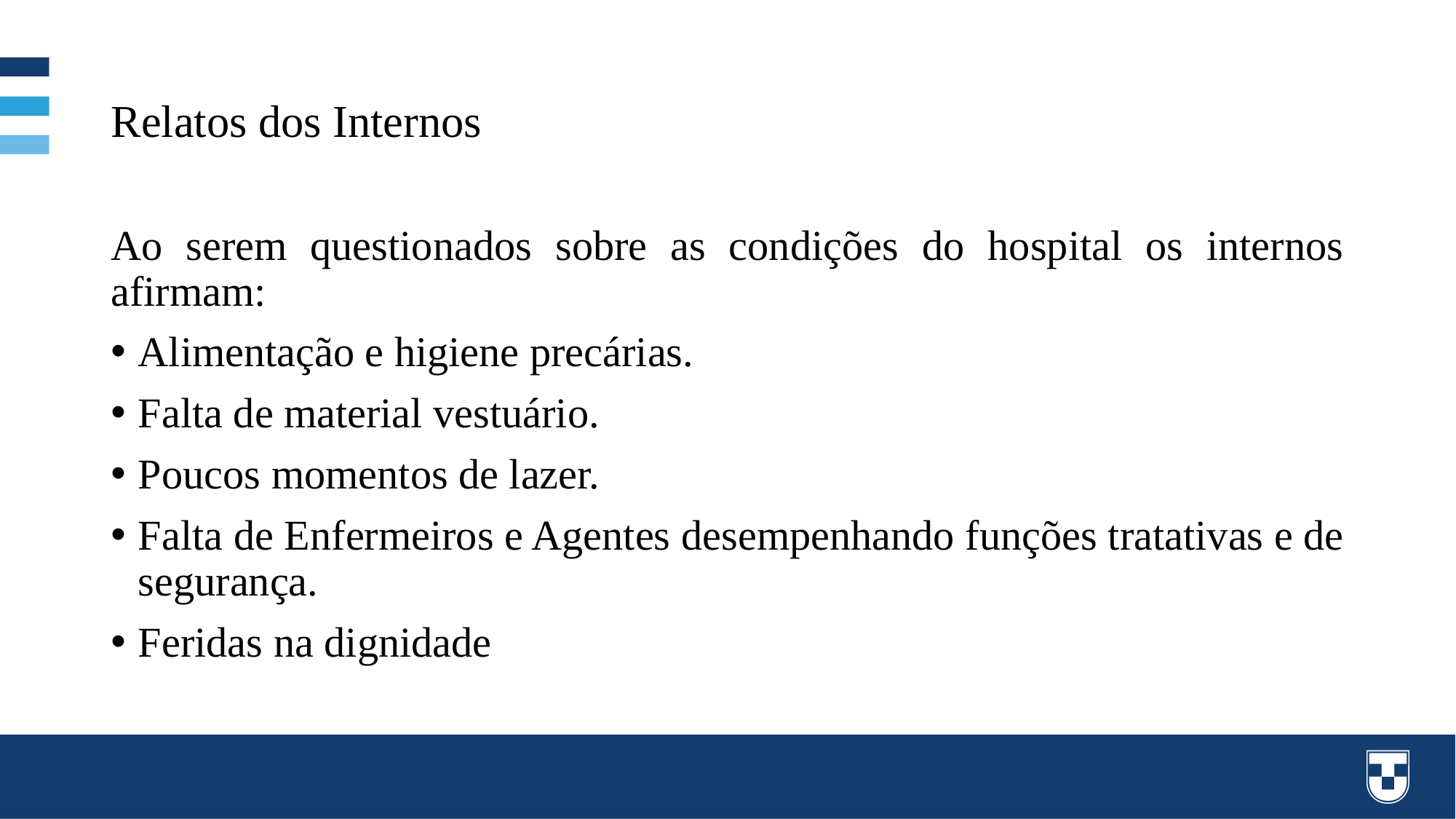

# Relatos dos Internos
Ao serem questionados sobre as condições do hospital os internos afirmam:
Alimentação e higiene precárias.
Falta de material vestuário.
Poucos momentos de lazer.
Falta de Enfermeiros e Agentes desempenhando funções tratativas e de segurança.
Feridas na dignidade